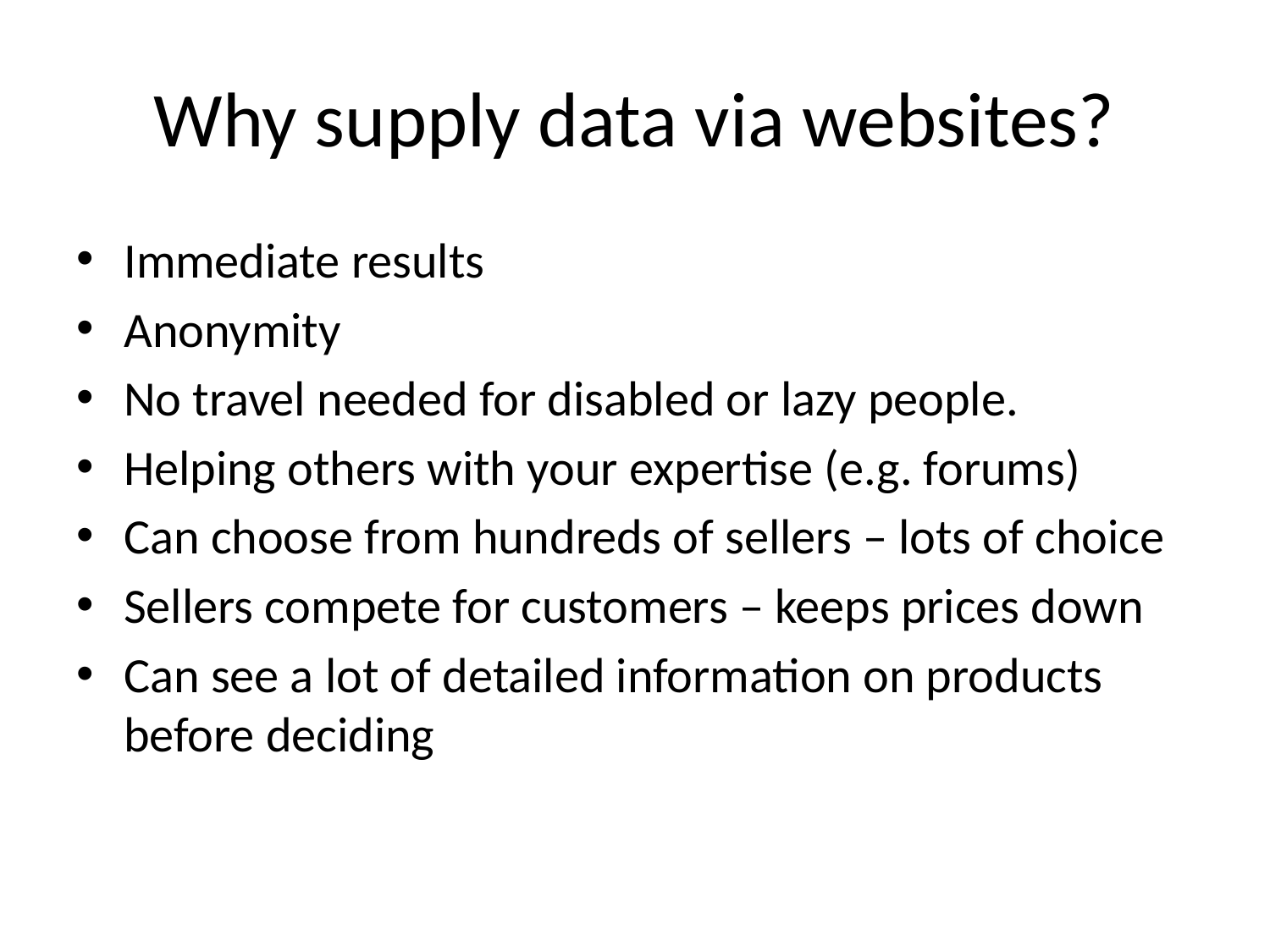

# Why supply data via websites?
Immediate results
Anonymity
No travel needed for disabled or lazy people.
Helping others with your expertise (e.g. forums)
Can choose from hundreds of sellers – lots of choice
Sellers compete for customers – keeps prices down
Can see a lot of detailed information on products before deciding